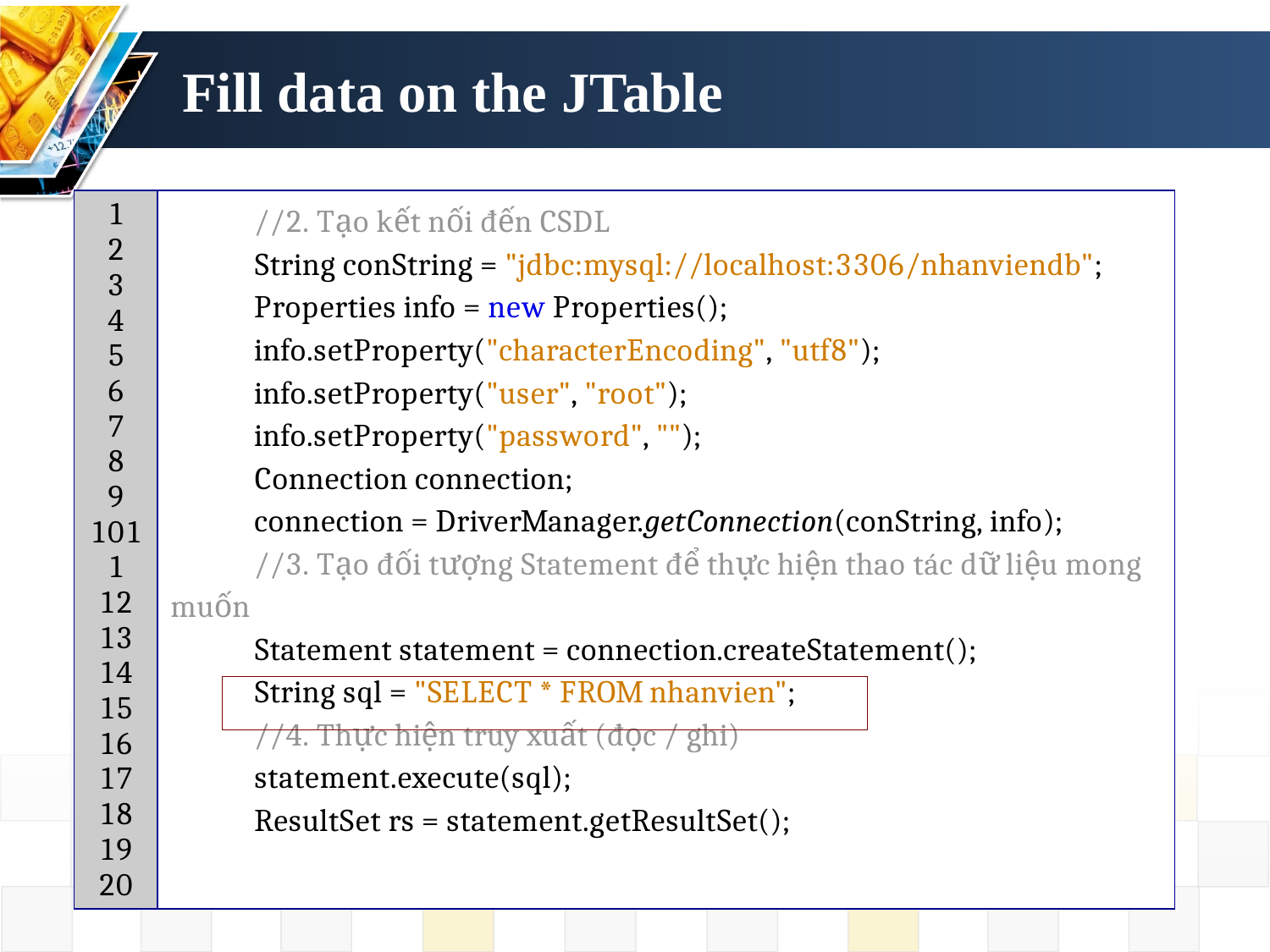

# Fill data on the JTable
| 1 2 3 4 5 6 7 8 9 1011 12 13 14 15 16 17 18 19 20 | //2. Tạo kết nối đến CSDL String conString = "jdbc:mysql://localhost:3306/nhanviendb"; Properties info = new Properties(); info.setProperty("characterEncoding", "utf8"); info.setProperty("user", "root"); info.setProperty("password", ""); Connection connection; connection = DriverManager.getConnection(conString, info); //3. Tạo đối tượng Statement để thực hiện thao tác dữ liệu mong muốn Statement statement = connection.createStatement(); String sql = "SELECT \* FROM nhanvien"; //4. Thực hiện truy xuất (đọc / ghi) statement.execute(sql); ResultSet rs = statement.getResultSet(); |
| --- | --- |